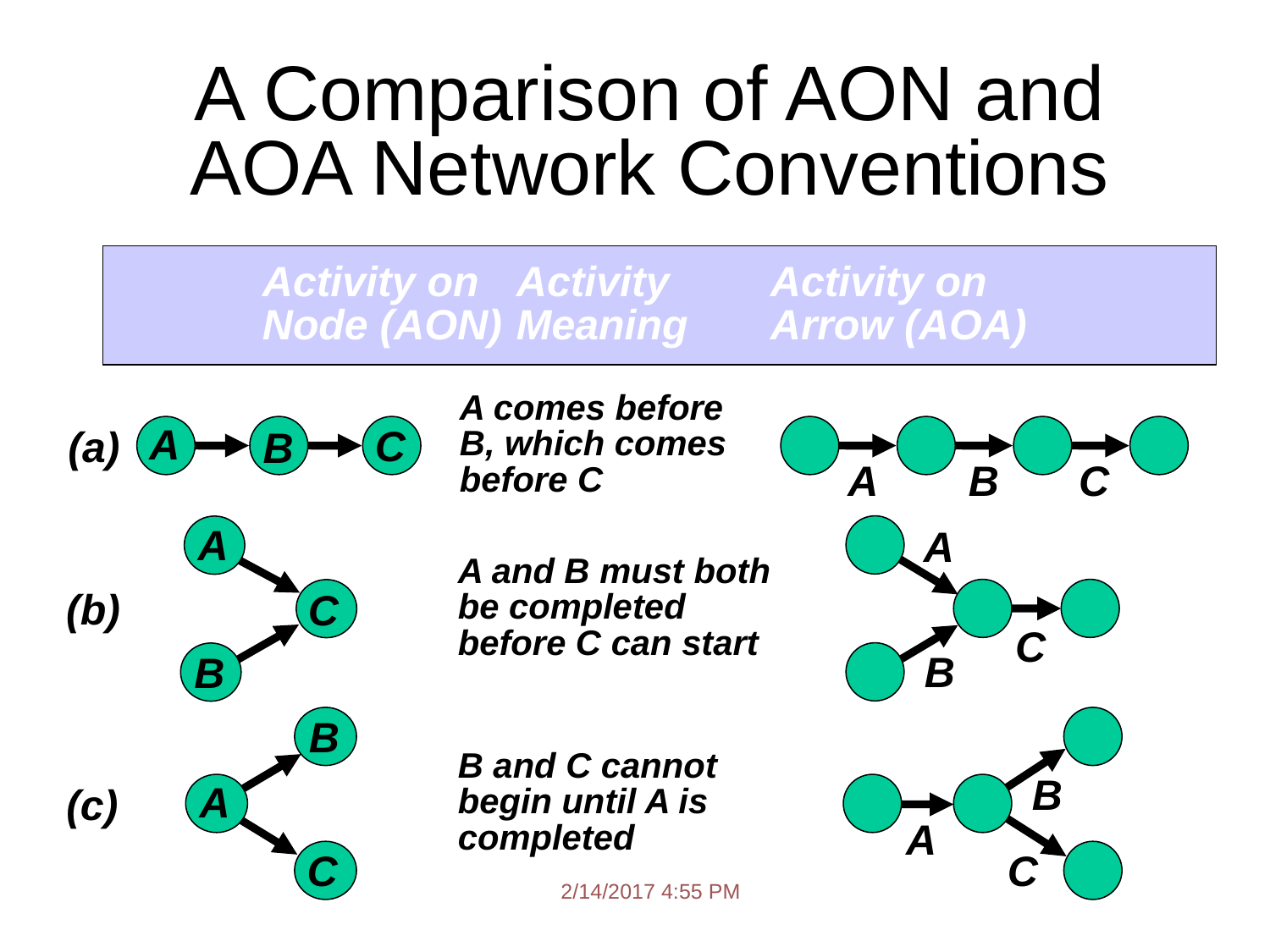

A Comparison of AON and AOA Network Conventions
	Activity on	Activity	Activity on
	Node (AON)	Meaning	Arrow (AOA)
A comes before B, which comes before C
A
C
(a)
B

A
B
C
A
A

A and B must both be completed before C can start
(b)
C
C
B
B
B

B and C cannot begin until A is completed
B
A
(c)
A
C
C
2/14/2017 4:55 PM
7